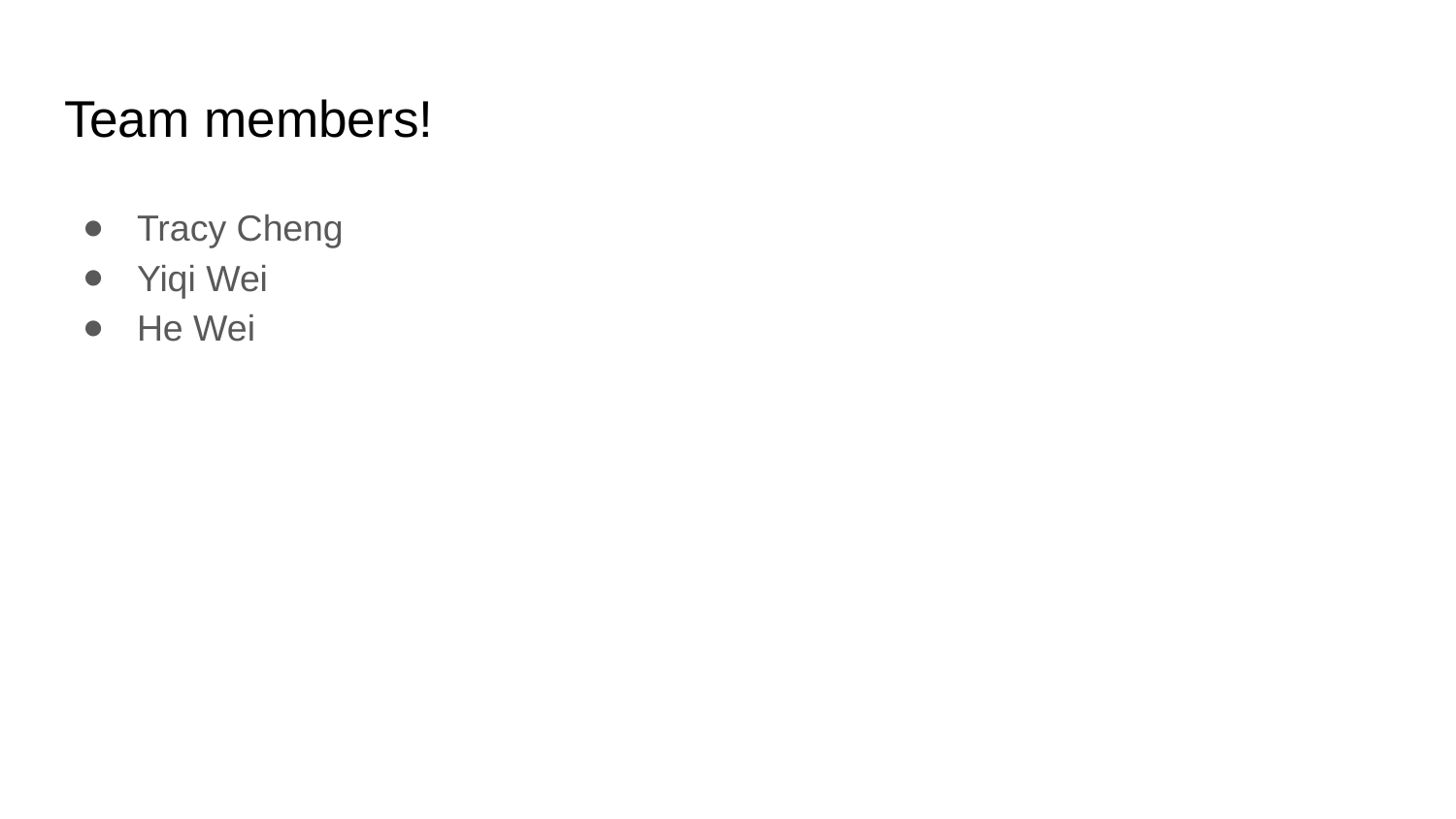

# Team members!
Tracy Cheng
Yiqi Wei
He Wei